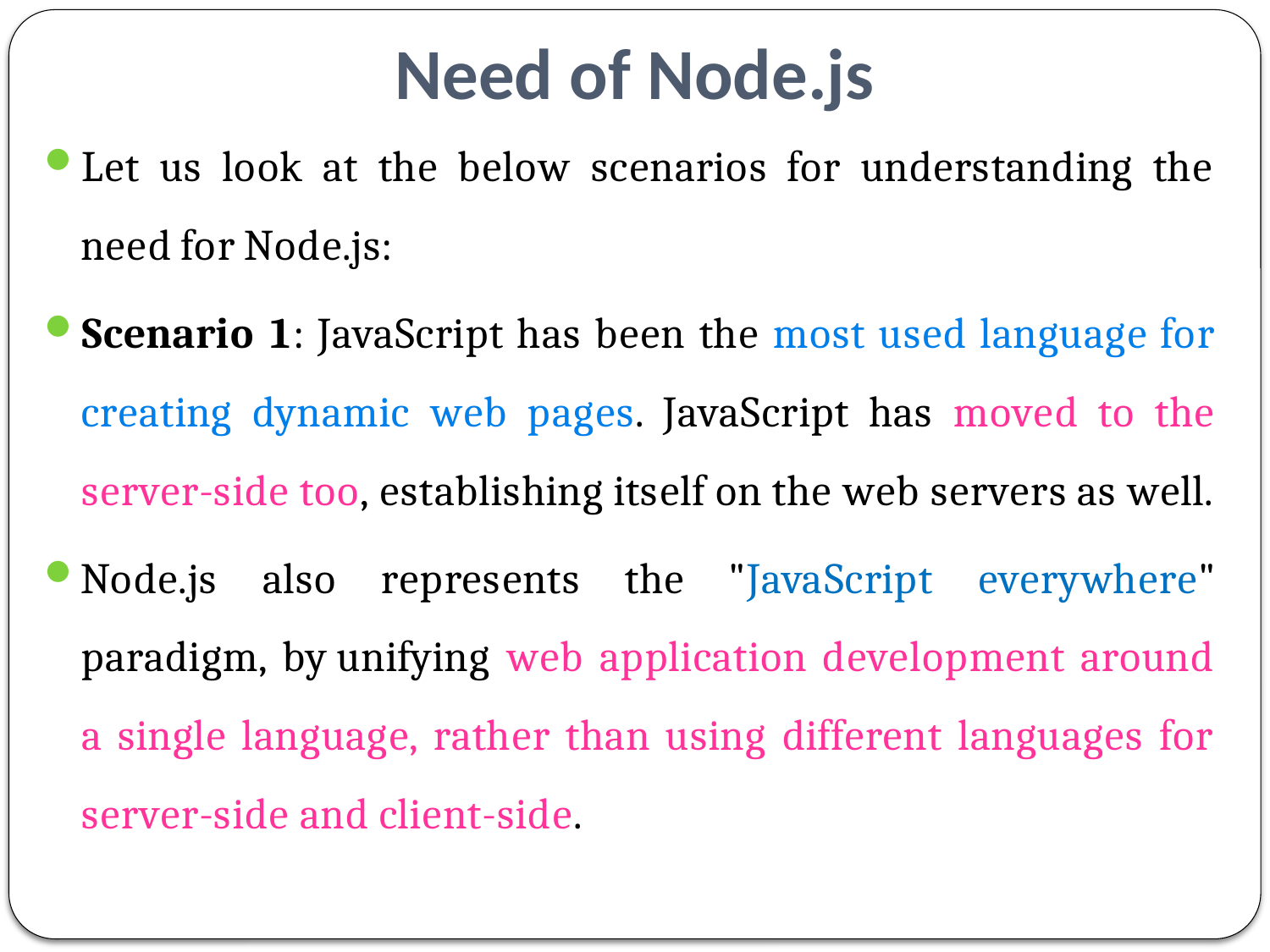

# Need of Node.js
Let us look at the below scenarios for understanding the need for Node.js:
Scenario 1: JavaScript has been the most used language for creating dynamic web pages. JavaScript has moved to the server-side too, establishing itself on the web servers as well.
Node.js also represents the "JavaScript everywhere" paradigm, by unifying web application development around a single language, rather than using different languages for server-side and client-side.